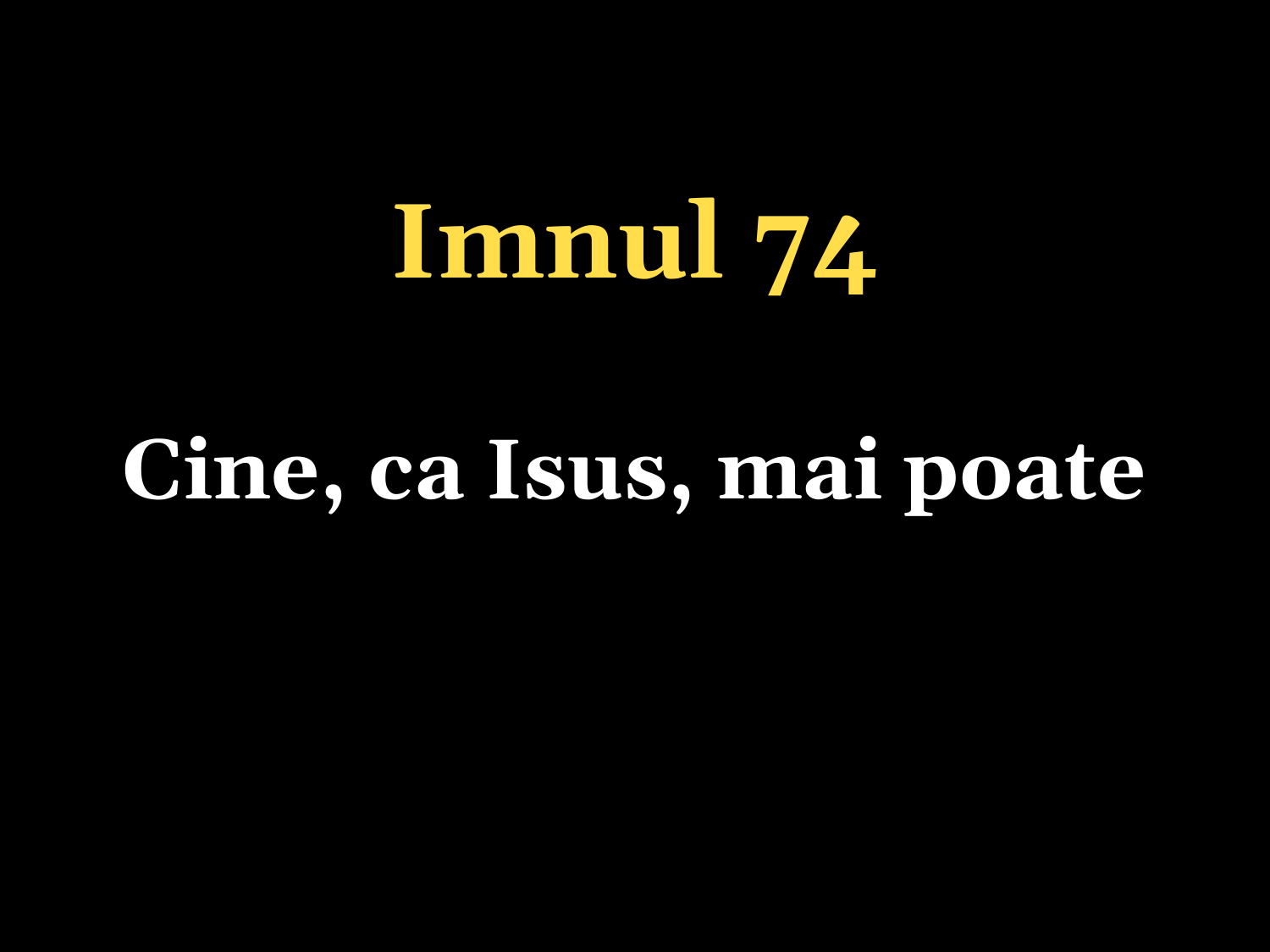

Imnul 74

Cine, ca Isus, mai poate